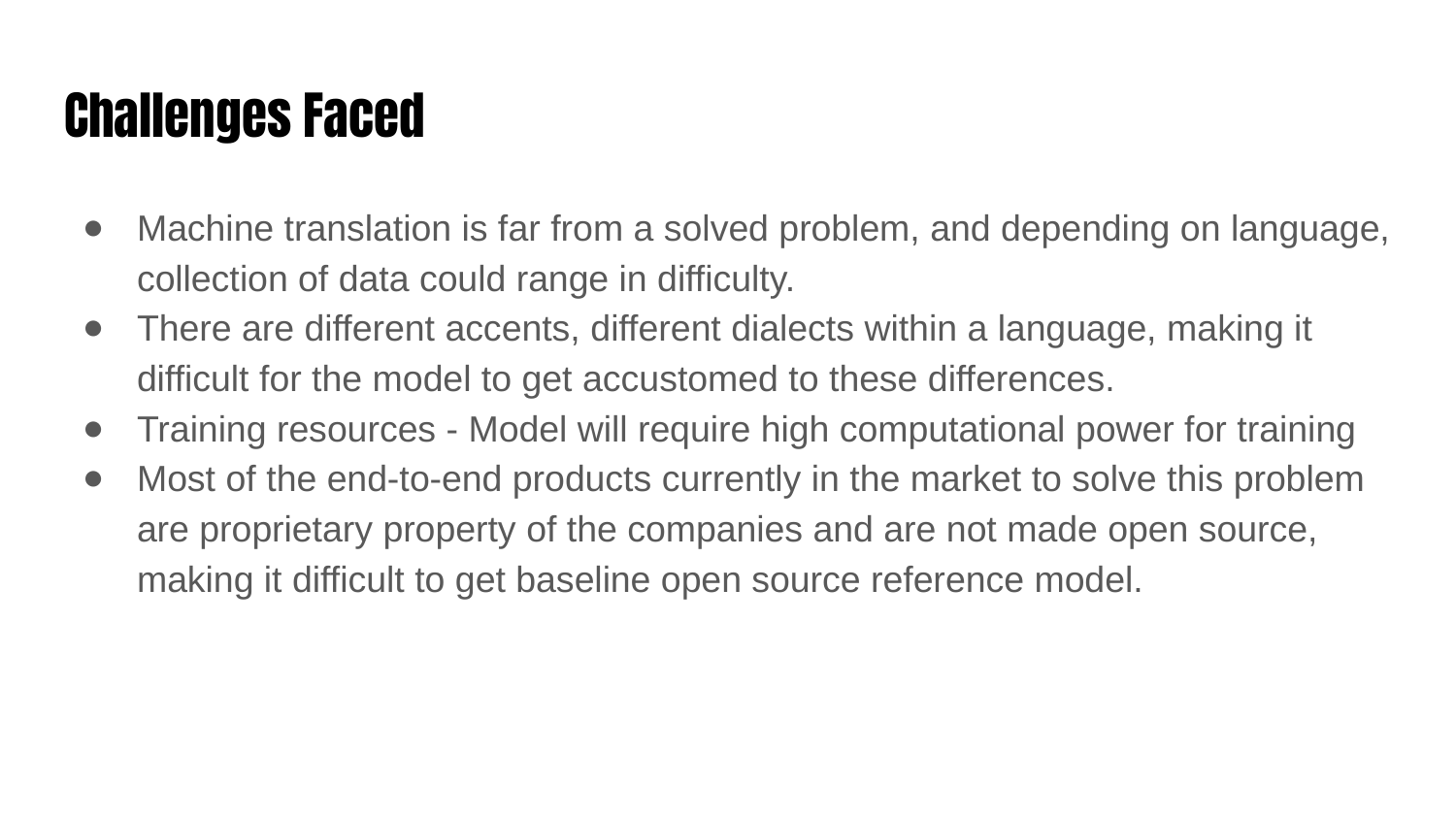

# Challenges Faced
Machine translation is far from a solved problem, and depending on language, collection of data could range in difficulty.
There are different accents, different dialects within a language, making it difficult for the model to get accustomed to these differences.
Training resources - Model will require high computational power for training
Most of the end-to-end products currently in the market to solve this problem are proprietary property of the companies and are not made open source, making it difficult to get baseline open source reference model.